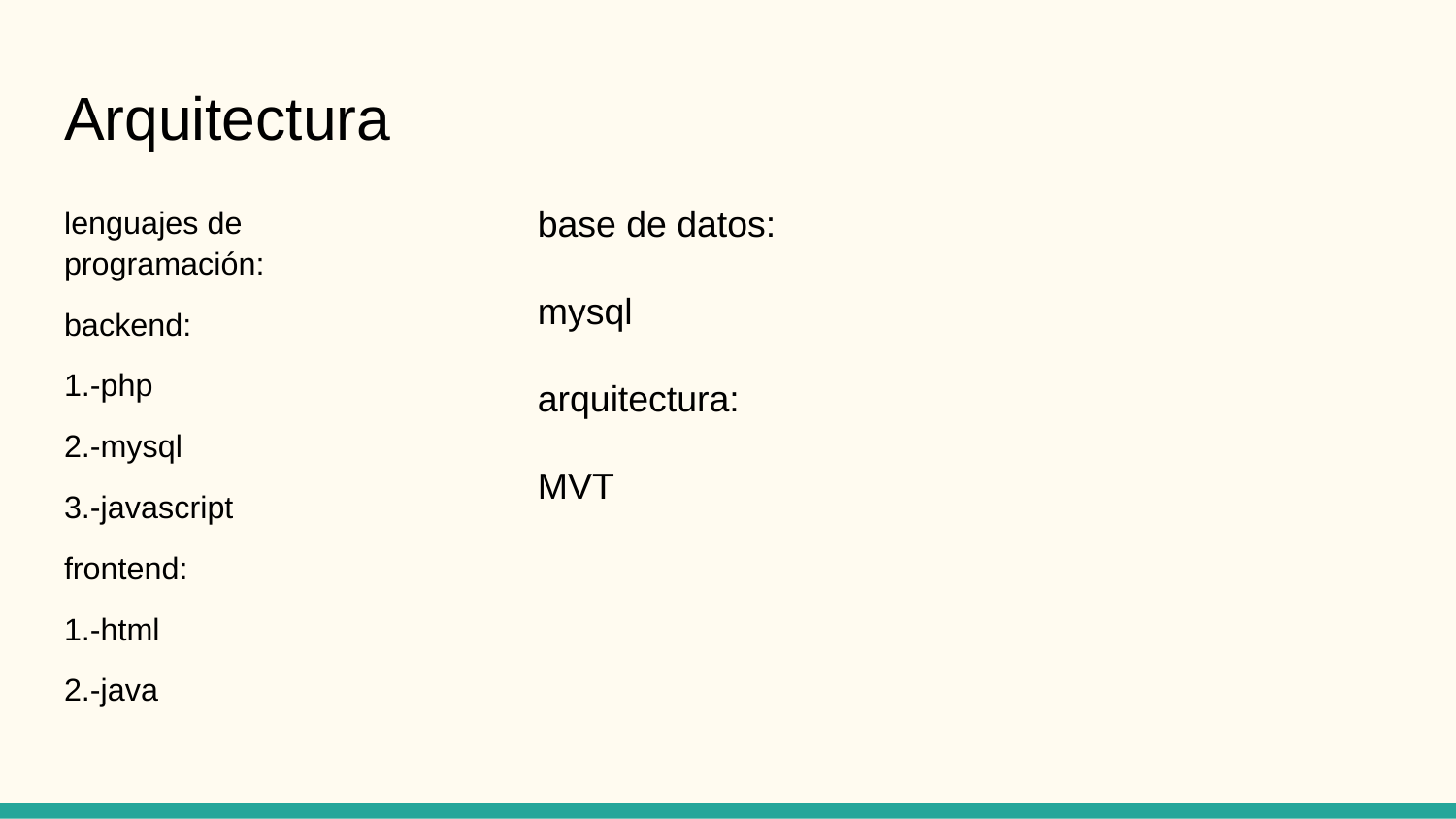

# Arquitectura
lenguajes de programación:
backend:
1.-php
2.-mysql
3.-javascript
frontend:
1.-html
2.-java

base de datos:

mysql

arquitectura:

MVT